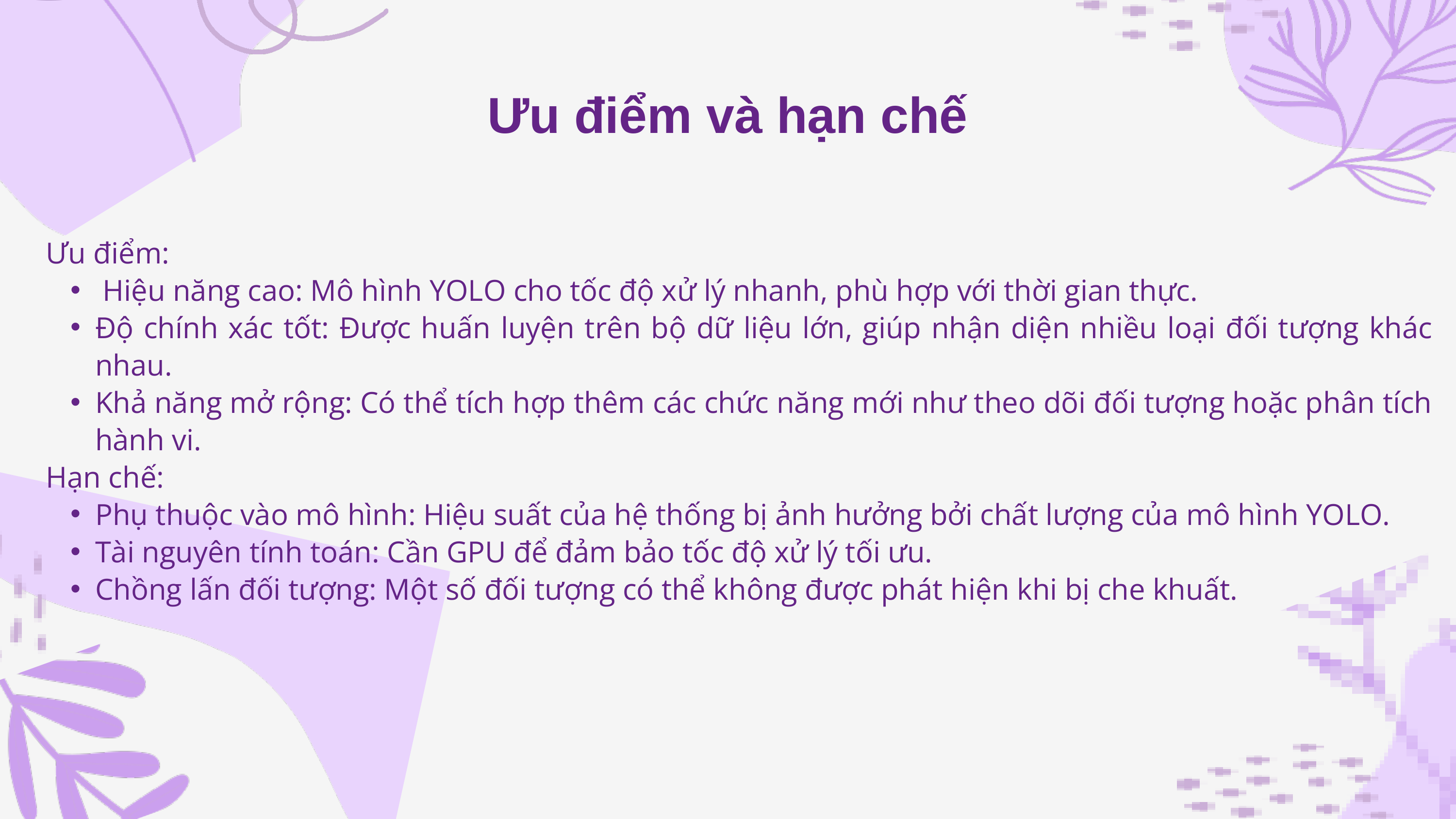

Ưu điểm và hạn chế
Ưu điểm:
 Hiệu năng cao: Mô hình YOLO cho tốc độ xử lý nhanh, phù hợp với thời gian thực.
Độ chính xác tốt: Được huấn luyện trên bộ dữ liệu lớn, giúp nhận diện nhiều loại đối tượng khác nhau.
Khả năng mở rộng: Có thể tích hợp thêm các chức năng mới như theo dõi đối tượng hoặc phân tích hành vi.
Hạn chế:
Phụ thuộc vào mô hình: Hiệu suất của hệ thống bị ảnh hưởng bởi chất lượng của mô hình YOLO.
Tài nguyên tính toán: Cần GPU để đảm bảo tốc độ xử lý tối ưu.
Chồng lấn đối tượng: Một số đối tượng có thể không được phát hiện khi bị che khuất.